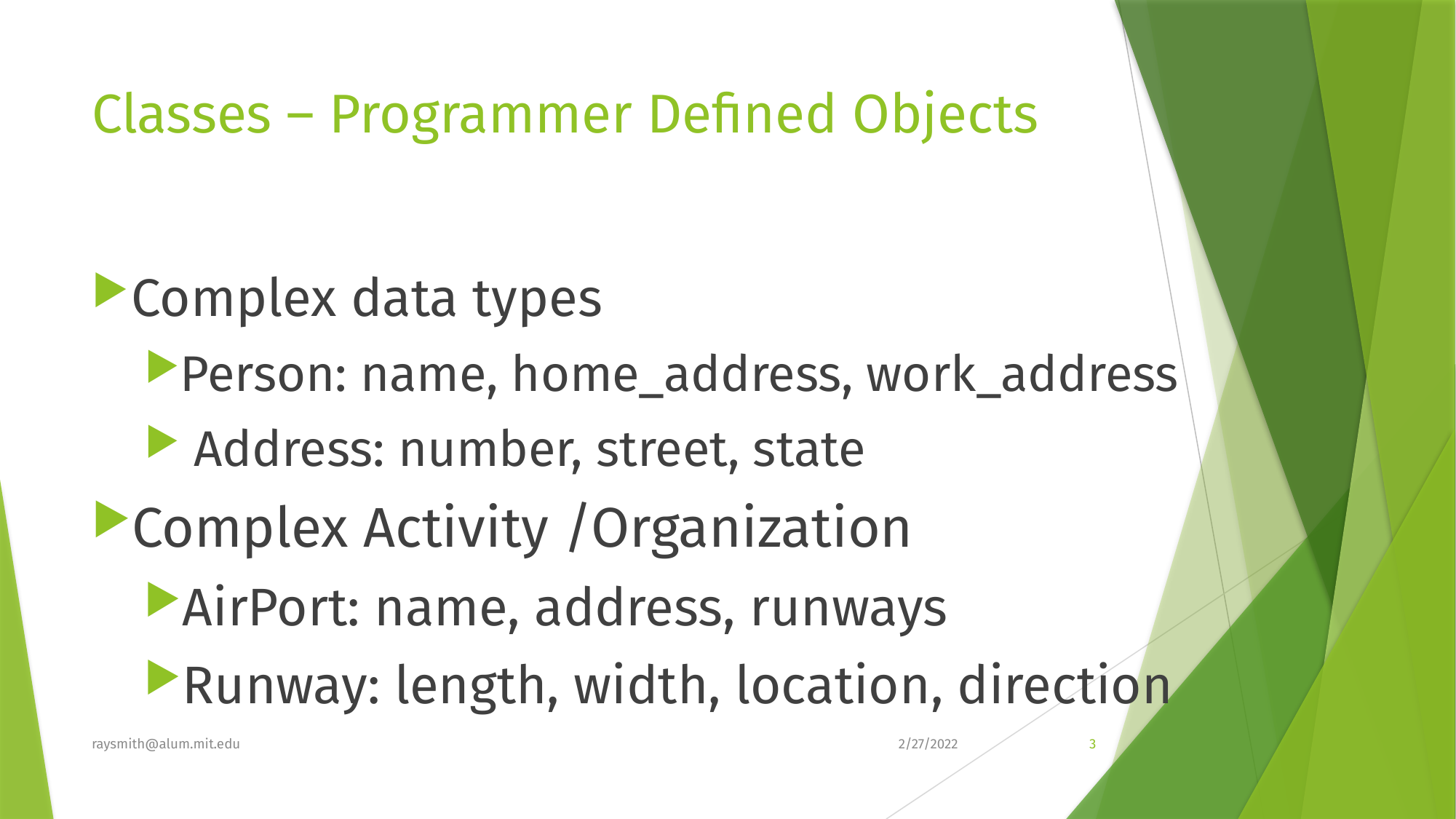

# Classes – Programmer Defined Objects
Complex data types
Person: name, home_address, work_address
 Address: number, street, state
Complex Activity /Organization
AirPort: name, address, runways
Runway: length, width, location, direction
raysmith@alum.mit.edu
2/27/2022
3